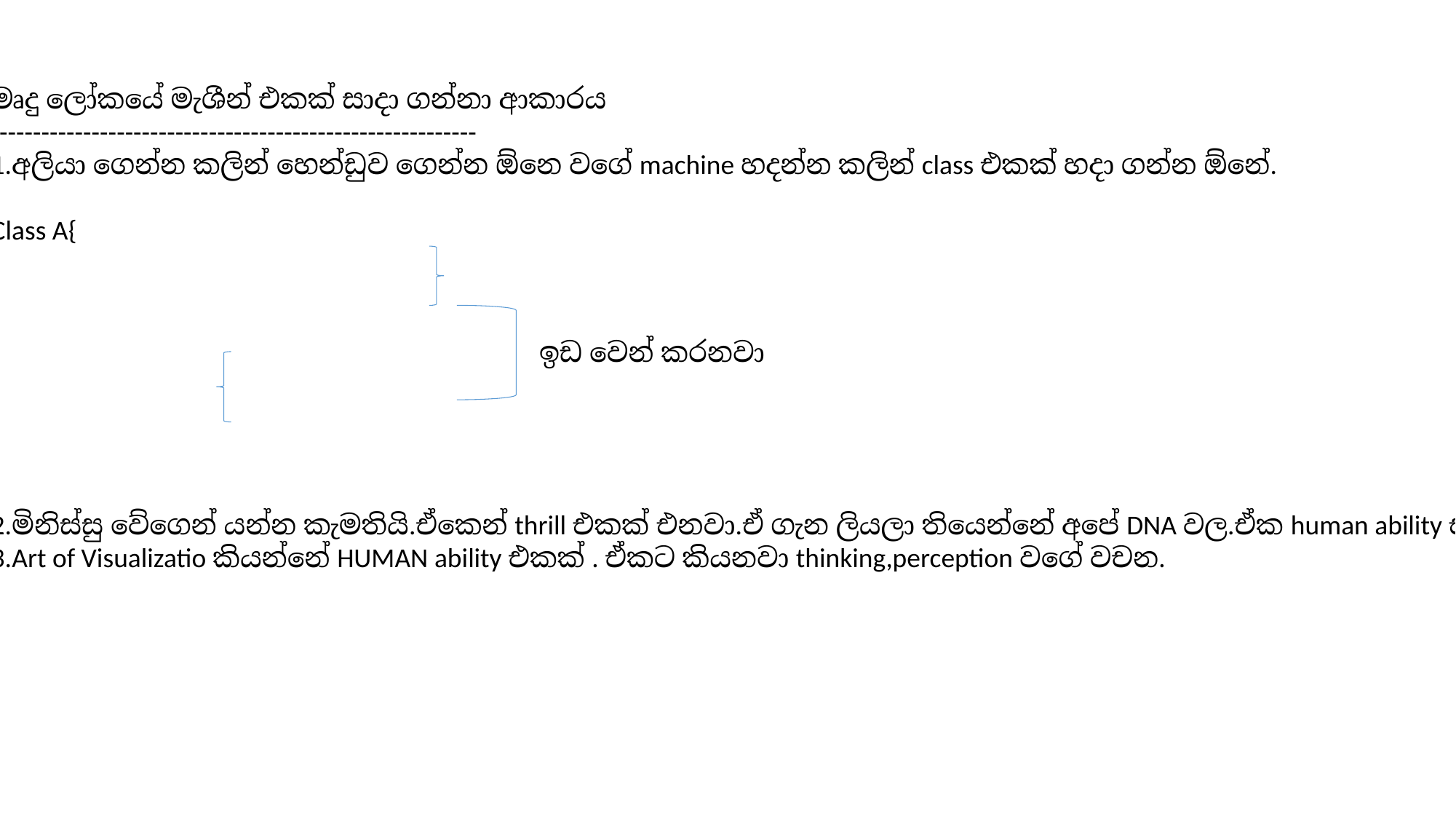

මෘදු ලෝකයේ මැශීන් එකක් සාදා ගන්නා ආකාරය
----------------------------------------------------------
1.අලියා ගෙන්න කලින් හෙන්ඩුව ගෙන්න ඕනෙ වගේ machine හදන්න කලින් class එකක් හදා ගන්න ඕනේ.

Class A{

}

2.මිනිස්සු වේගෙන් යන්න කැමතියි.ඒකෙන් thrill එකක් එනවා.ඒ ගැන ලියලා තියෙන්නේ අපේ DNA වල.ඒක human ability එකක්
3.Art of Visualizatio කියන්නේ HUMAN ability එකක් . ඒකට කියනවා thinking,perception වගේ වචන.

ඉඩ වෙන් කරනවා